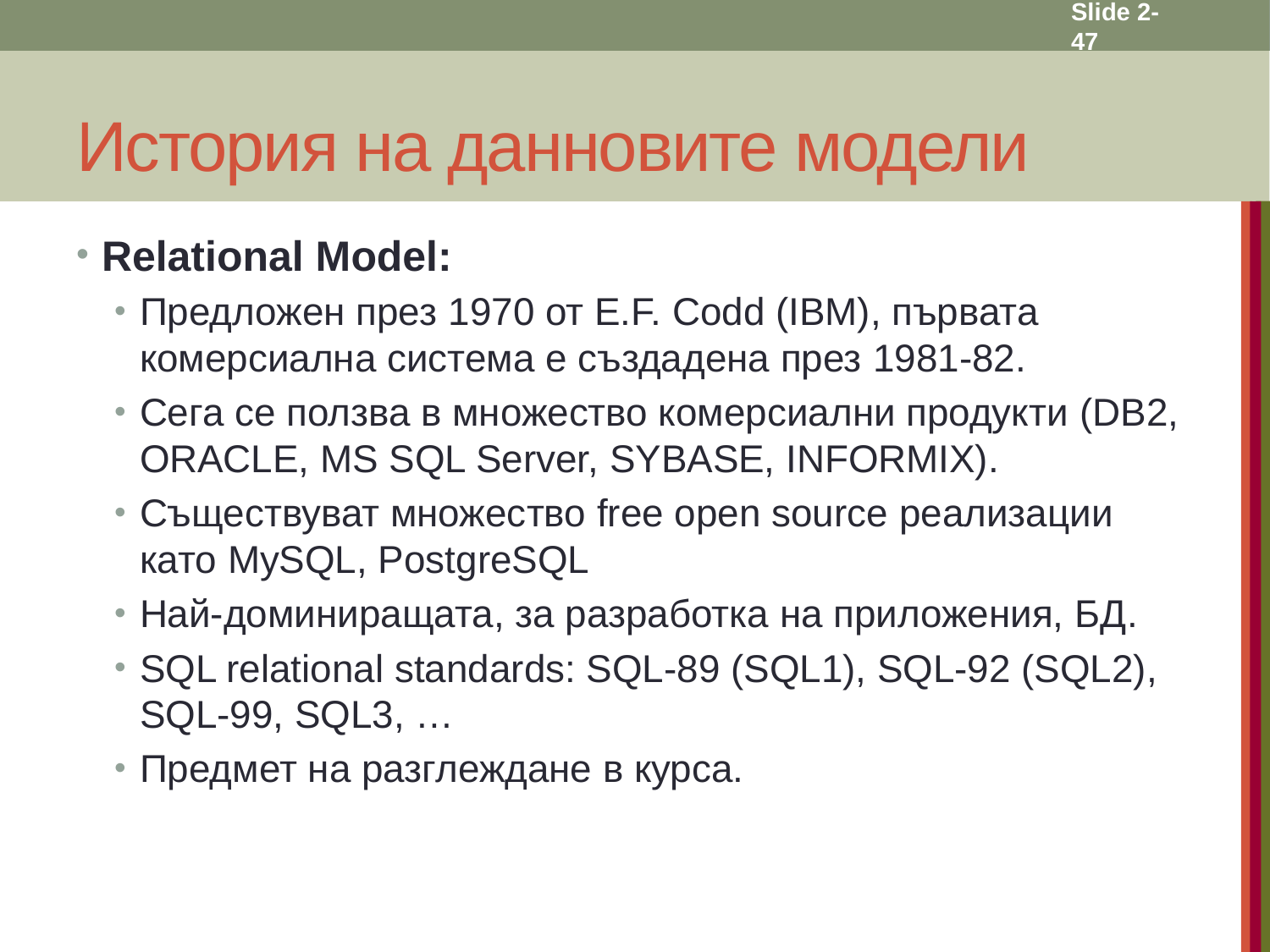

Slide 2- 47
# История на данновите модели
Relational Model:
Предложен през 1970 от E.F. Codd (IBM), първата комерсиална система е създадена през 1981-82.
Сега се ползва в множество комерсиални продукти (DB2, ORACLE, MS SQL Server, SYBASE, INFORMIX).
Съществуват множество free open source реализации като MySQL, PostgreSQL
Най-доминиращата, за разработка на приложения, БД.
SQL relational standards: SQL-89 (SQL1), SQL-92 (SQL2), SQL-99, SQL3, …
Предмет на разглеждане в курса.